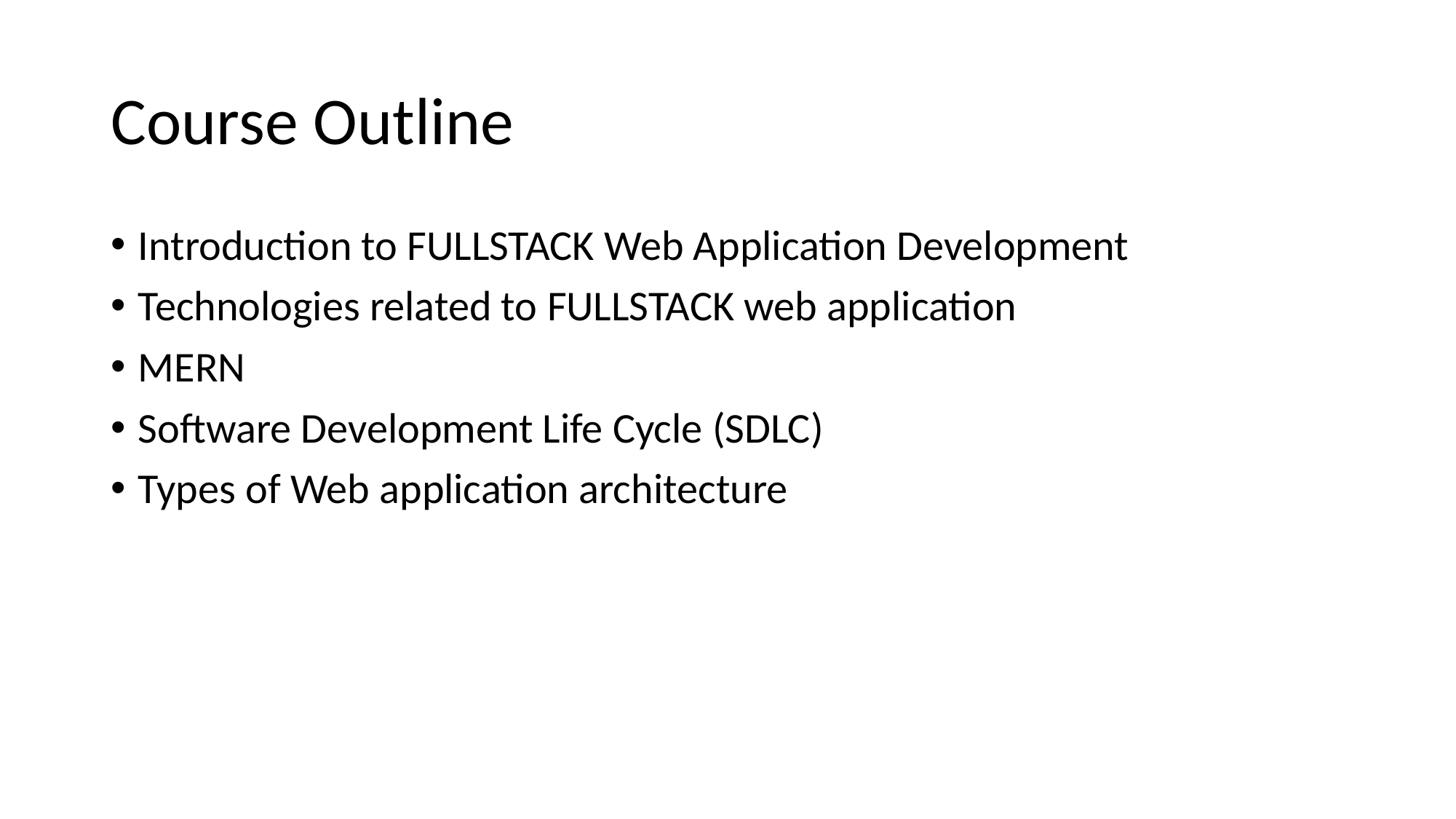

# Course Outline
Introduction to FULLSTACK Web Application Development
Technologies related to FULLSTACK web application
MERN
Software Development Life Cycle (SDLC)
Types of Web application architecture